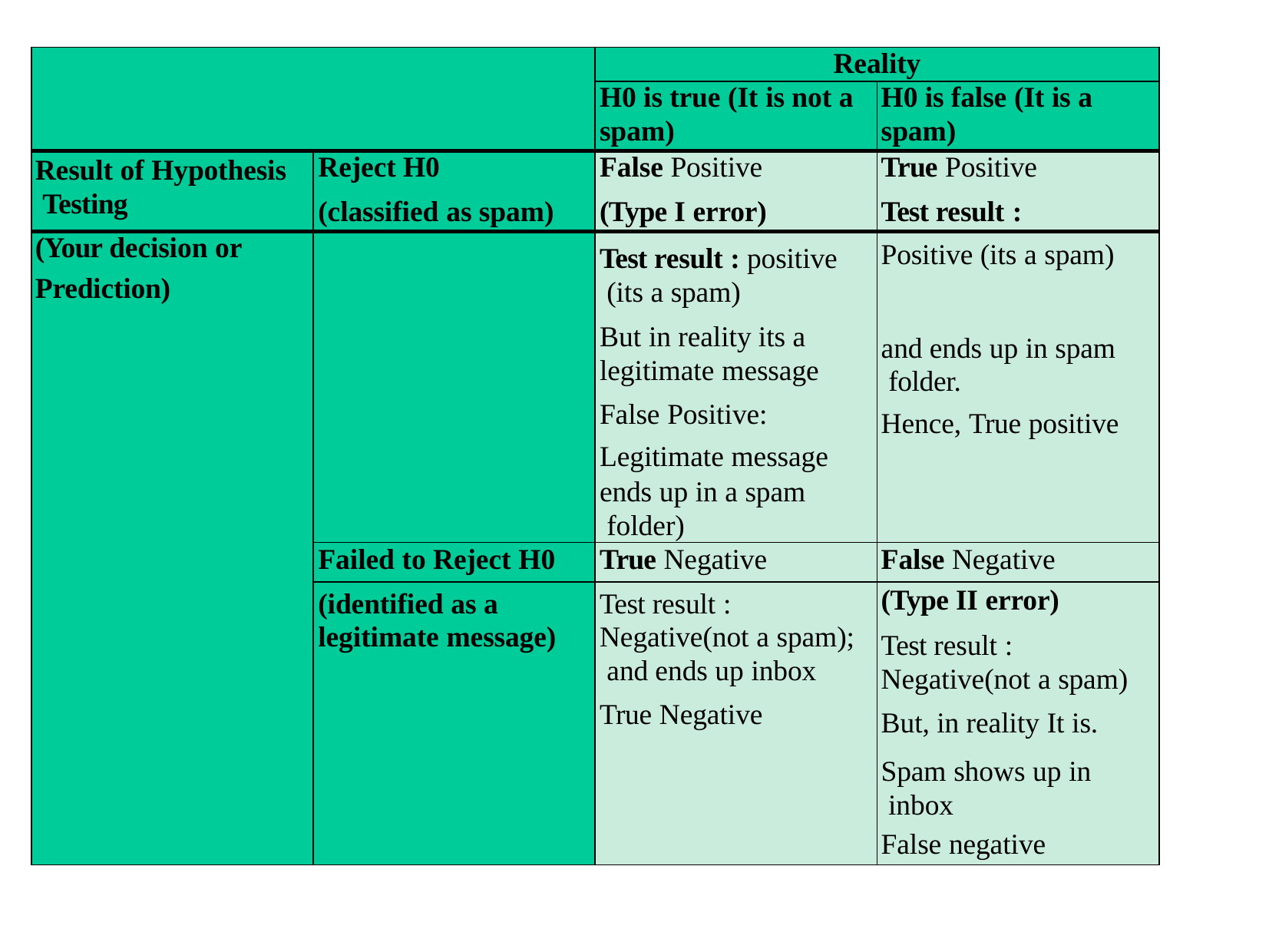

|  |  | Reality |  |
| --- | --- | --- | --- |
|  |  | H0 is true (It is not a spam) | H0 is false (It is a spam) |
| Result of Hypothesis Testing | Reject H0 (classified as spam) | False Positive (Type I error) | True Positive Test result : |
| (Your decision or Prediction) |  | Test result : positive (its a spam) | Positive (its a spam) |
|  |  | But in reality its a legitimate message | and ends up in spam folder. |
|  |  | False Positive: | Hence, True positive |
|  |  | Legitimate message ends up in a spam folder) |  |
|  | Failed to Reject H0 | True Negative | False Negative |
|  | (identified as a legitimate message) | Test result : Negative(not a spam); and ends up inbox | (Type II error) Test result : Negative(not a spam) |
|  |  | True Negative | But, in reality It is. |
|  |  |  | Spam shows up in inbox |
|  |  |  | False negative |
S